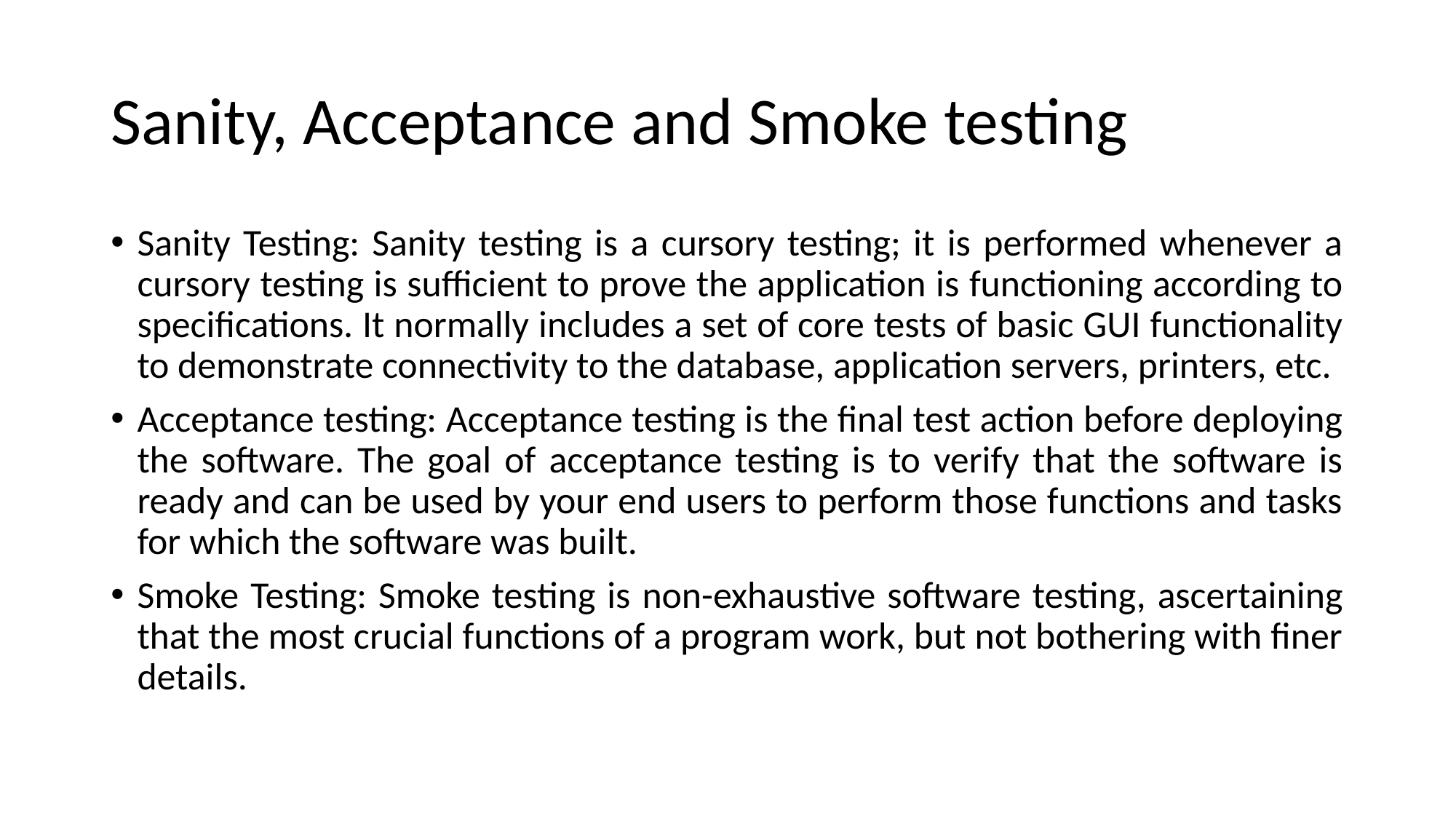

# Sanity, Acceptance and Smoke testing
Sanity Testing: Sanity testing is a cursory testing; it is performed whenever a cursory testing is sufficient to prove the application is functioning according to specifications. It normally includes a set of core tests of basic GUI functionality to demonstrate connectivity to the database, application servers, printers, etc.
Acceptance testing: Acceptance testing is the final test action before deploying the software. The goal of acceptance testing is to verify that the software is ready and can be used by your end users to perform those functions and tasks for which the software was built.
Smoke Testing: Smoke testing is non-exhaustive software testing, ascertaining that the most crucial functions of a program work, but not bothering with finer details.